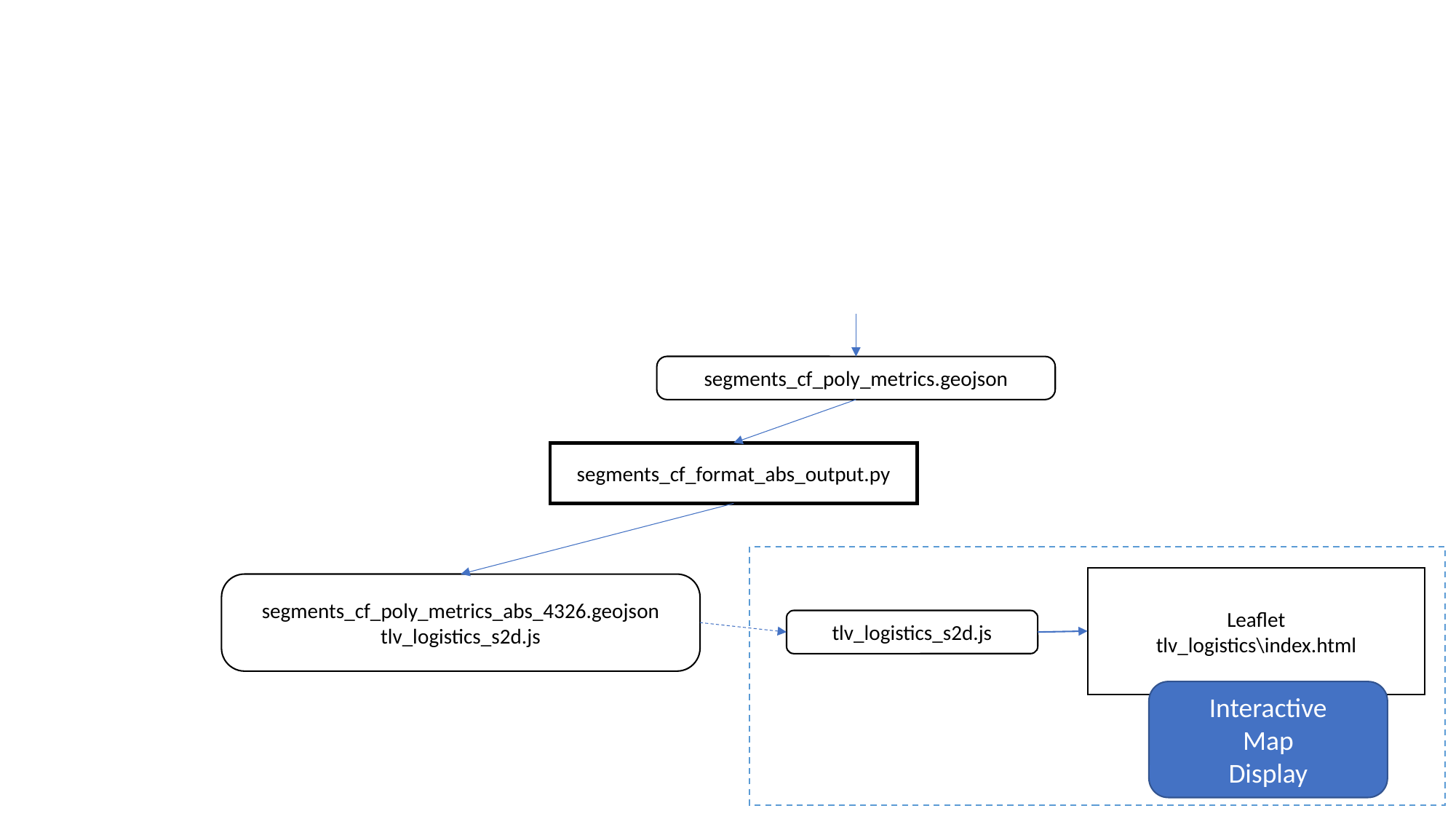

segments_cf_poly_metrics.geojson
segments_cf_format_abs_output.py

Leaflet
tlv_logistics\index.html
segments_cf_poly_metrics_abs_4326.geojson
tlv_logistics_s2d.js
tlv_logistics_s2d.js
Interactive
Map
Display